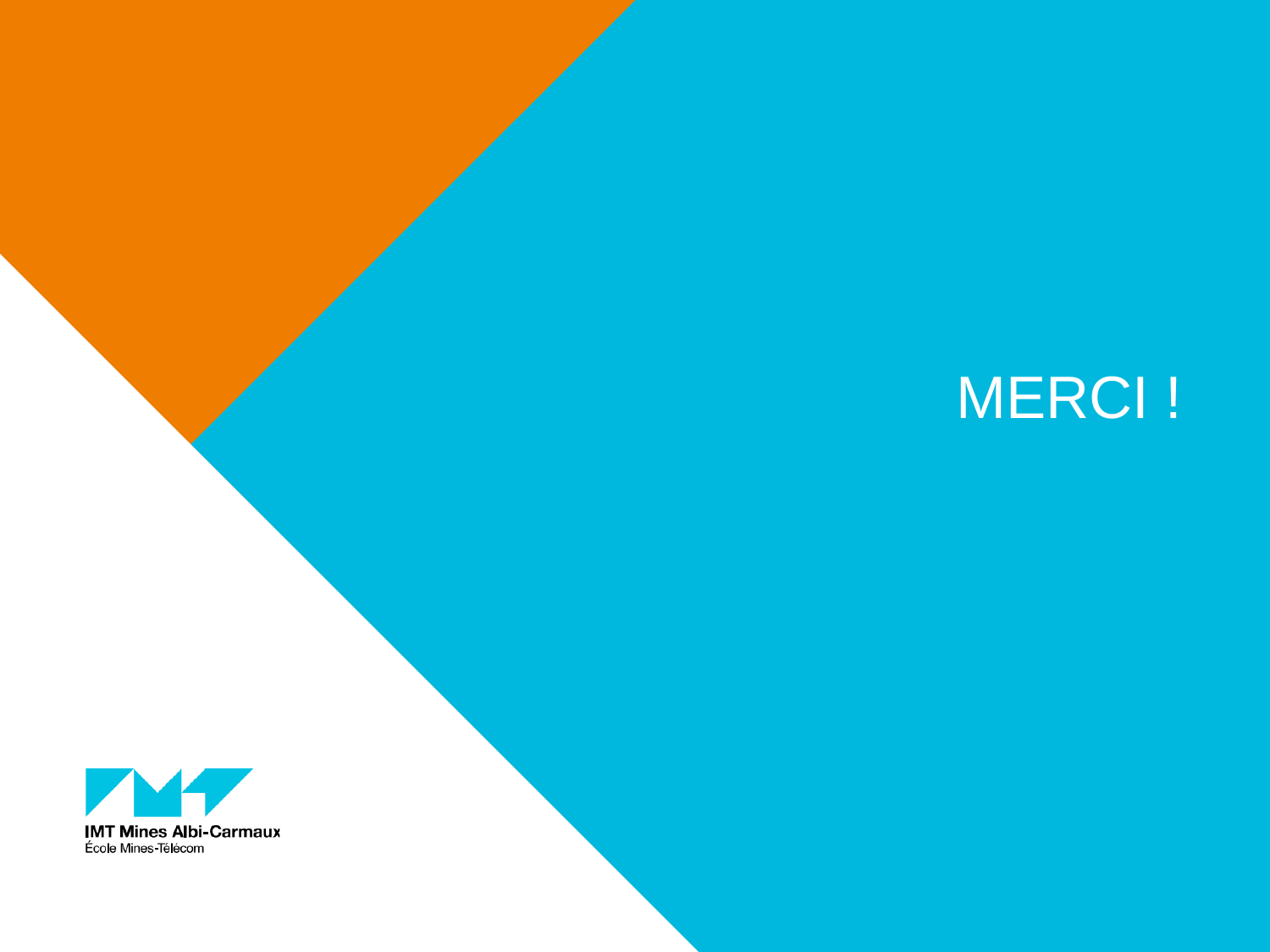

MERCi !
23/09/2021
27
Titre de la présentation - menu « Insertion / En-tête et pied de page »